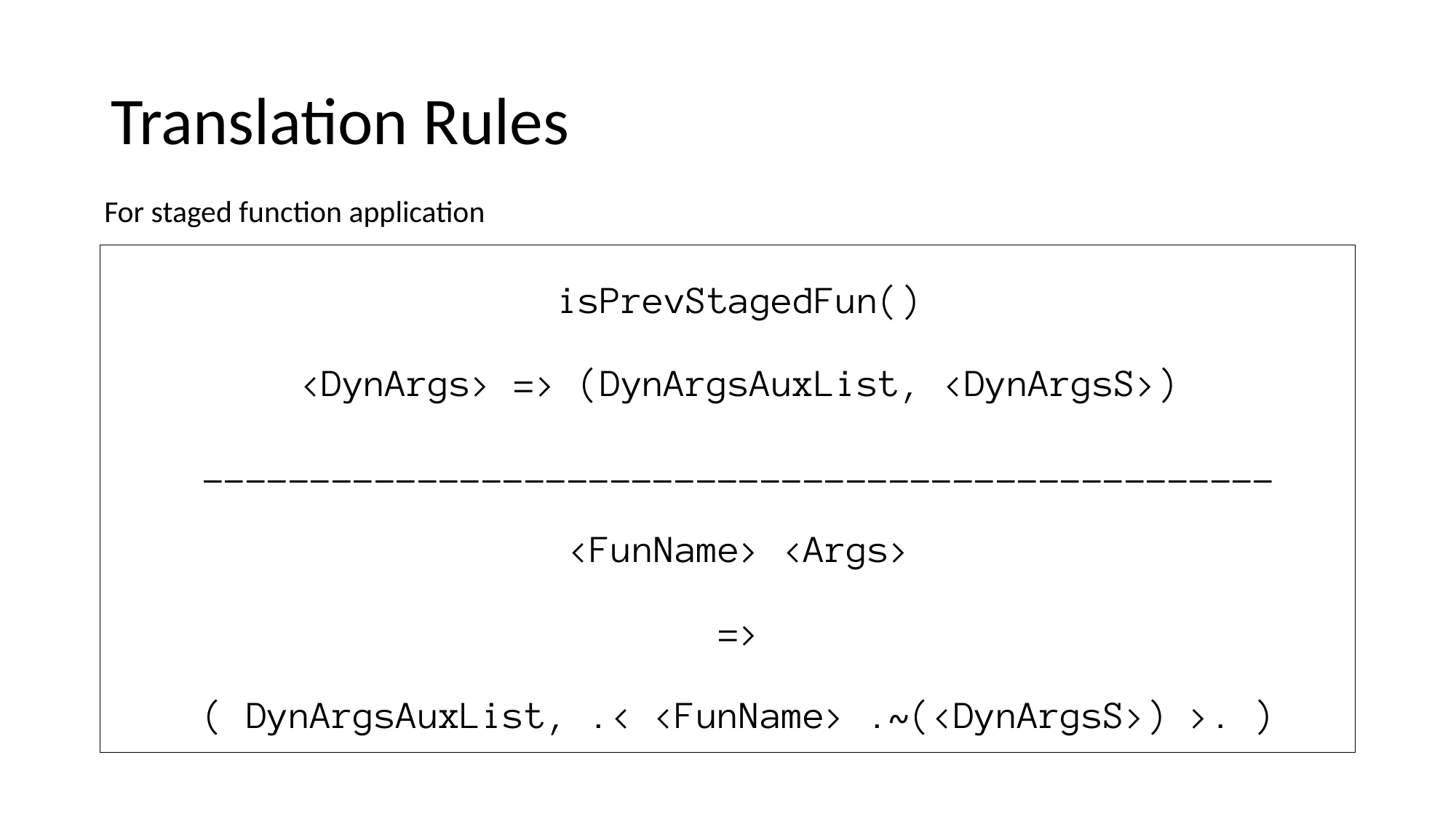

# Translation Rules
For staged function application
isPrevStagedFun()
<DynArgs> => (DynArgsAuxList, <DynArgsS>)
__________________________________________________
<FunName> <Args>
=>
( DynArgsAuxList, .< <FunName> .~(<DynArgsS>) >. )